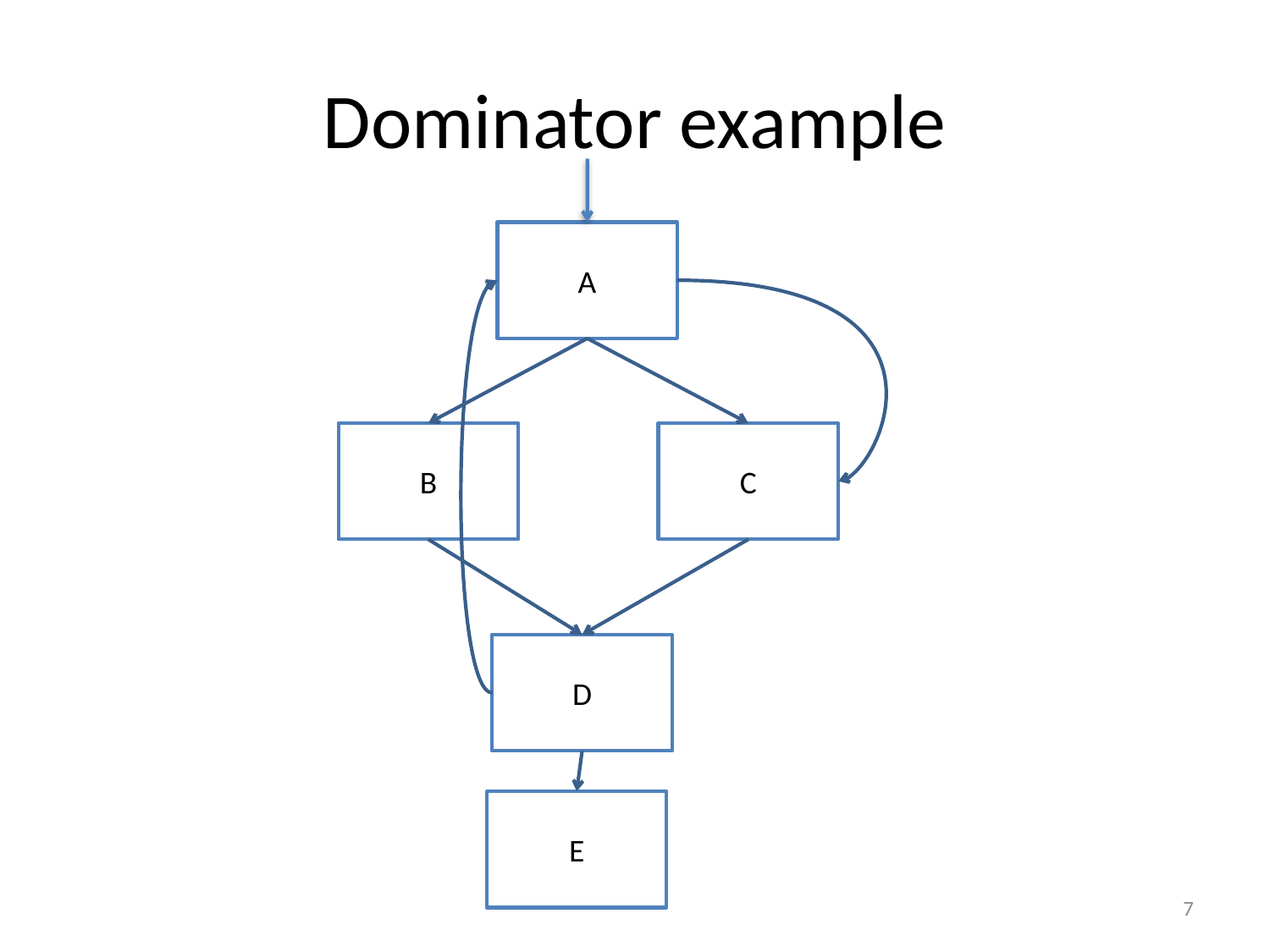

# Dominator example
A
B
C
D
E
7